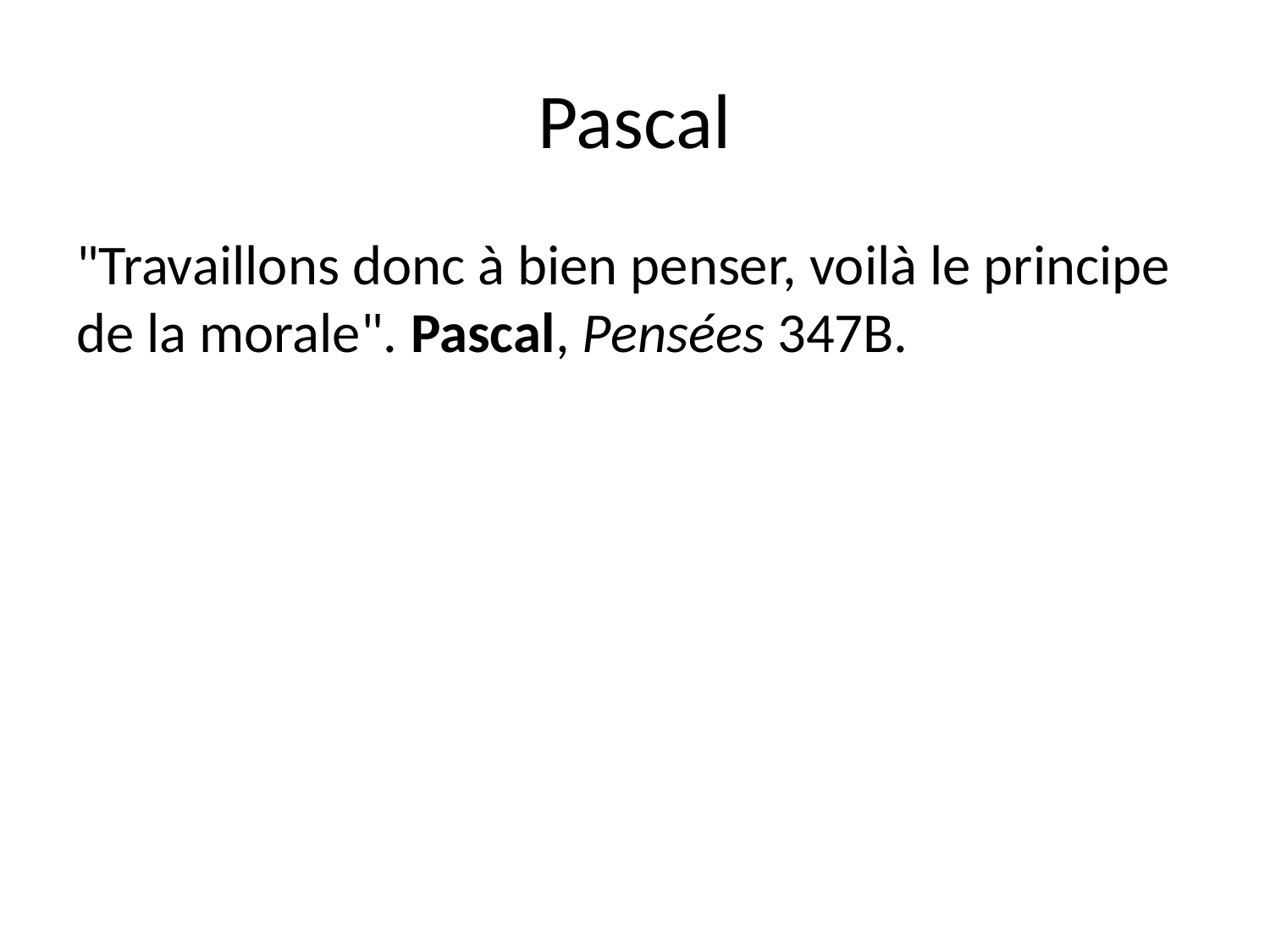

# Pascal
"Travaillons donc à bien penser, voilà le principe de la morale". Pascal, Pensées 347B.